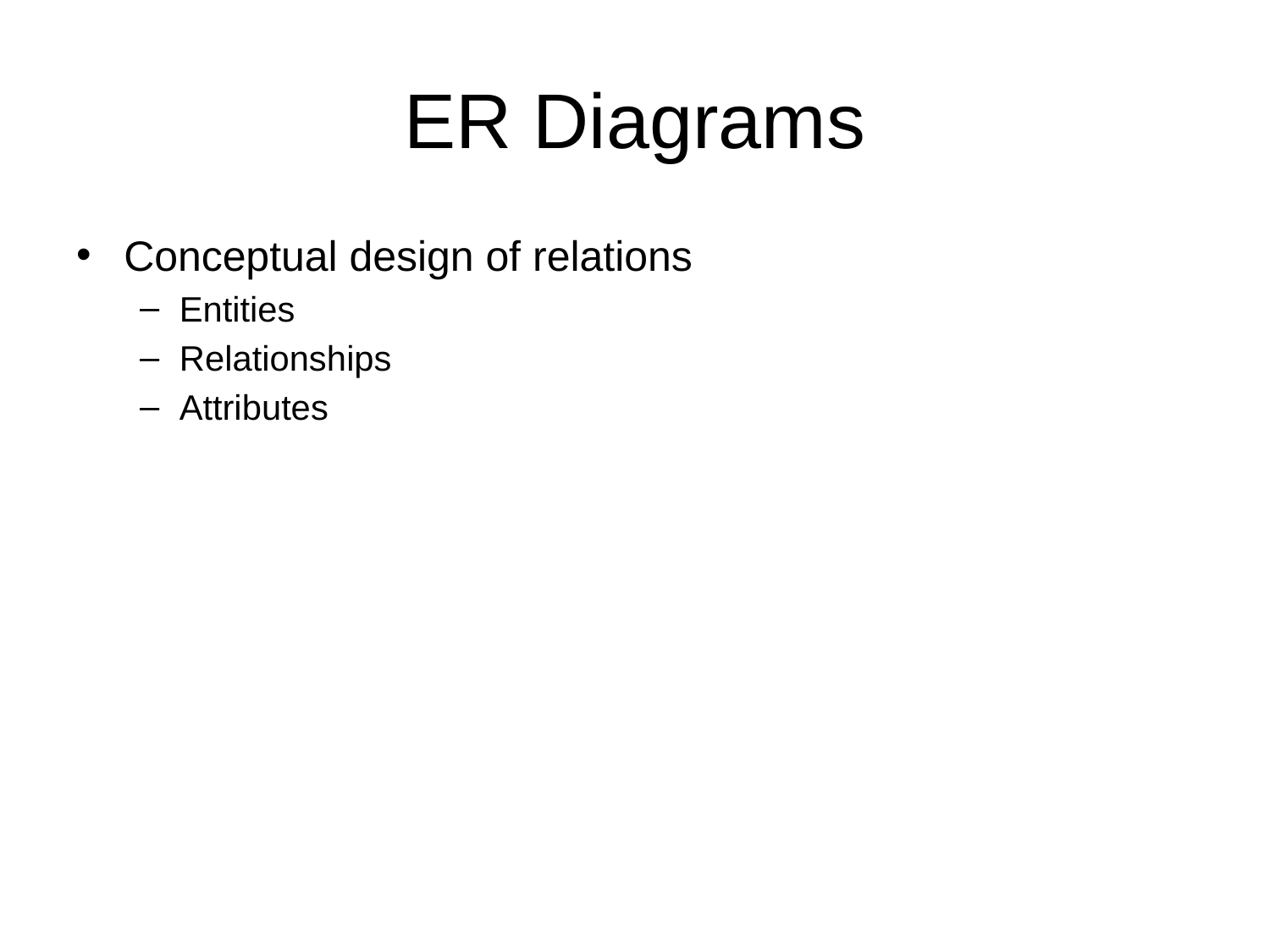

# ER Diagrams
Conceptual design of relations
Entities
Relationships
Attributes